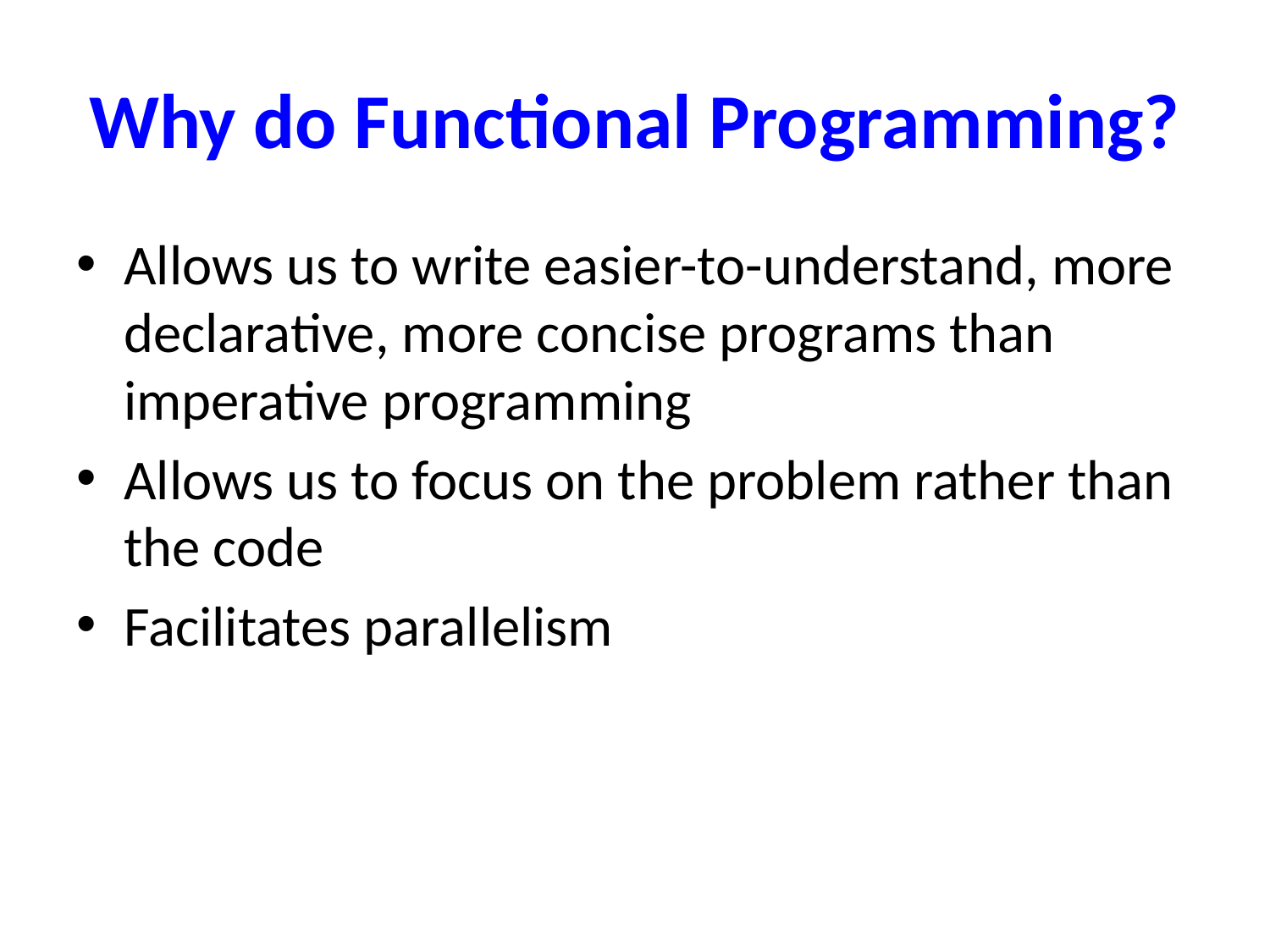

# Why do Functional Programming?
Allows us to write easier-to-understand, more declarative, more concise programs than imperative programming
Allows us to focus on the problem rather than the code
Facilitates parallelism